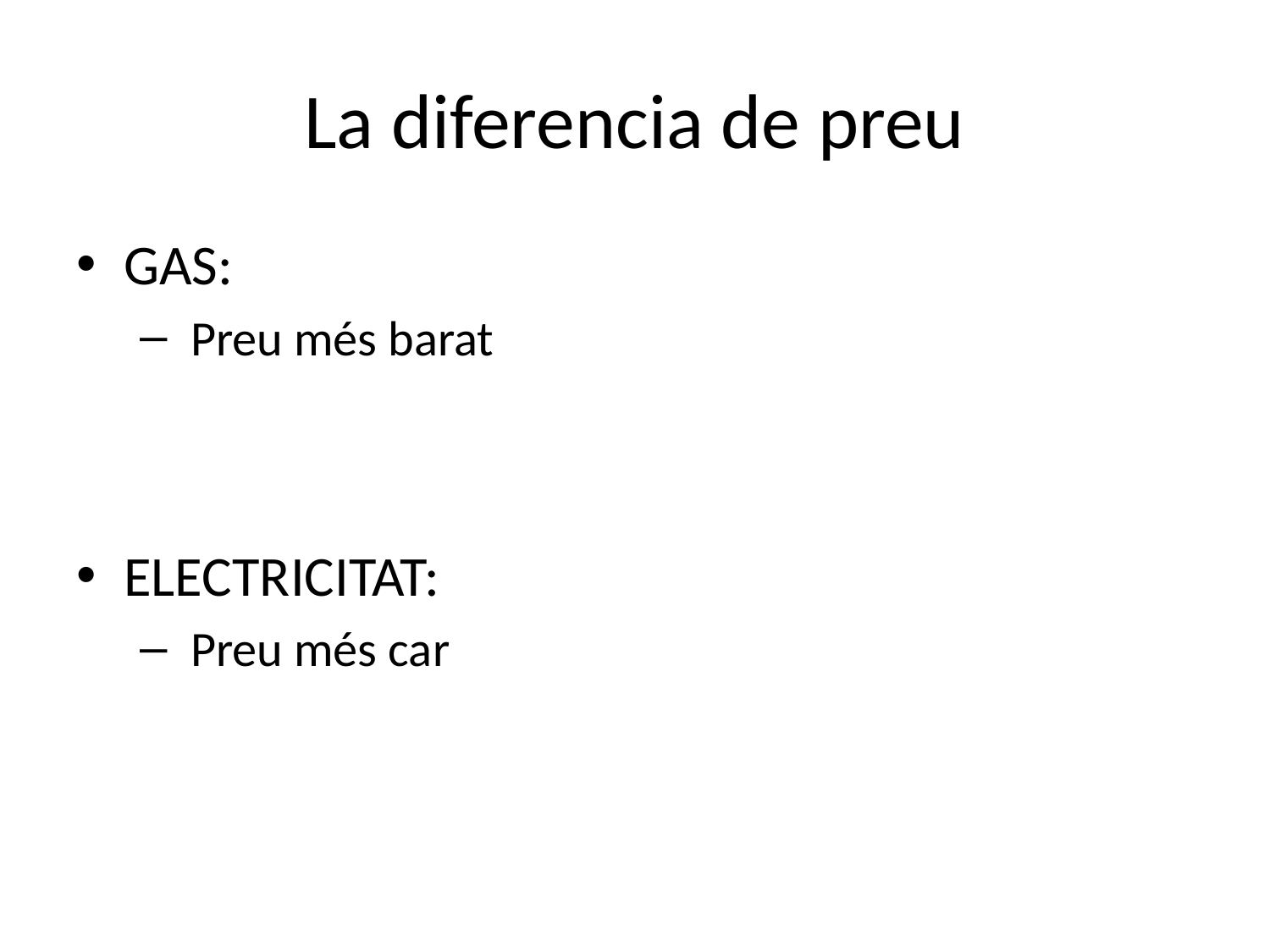

# La diferencia de preu
GAS:
 Preu més barat

ELECTRICITAT:
 Preu més car